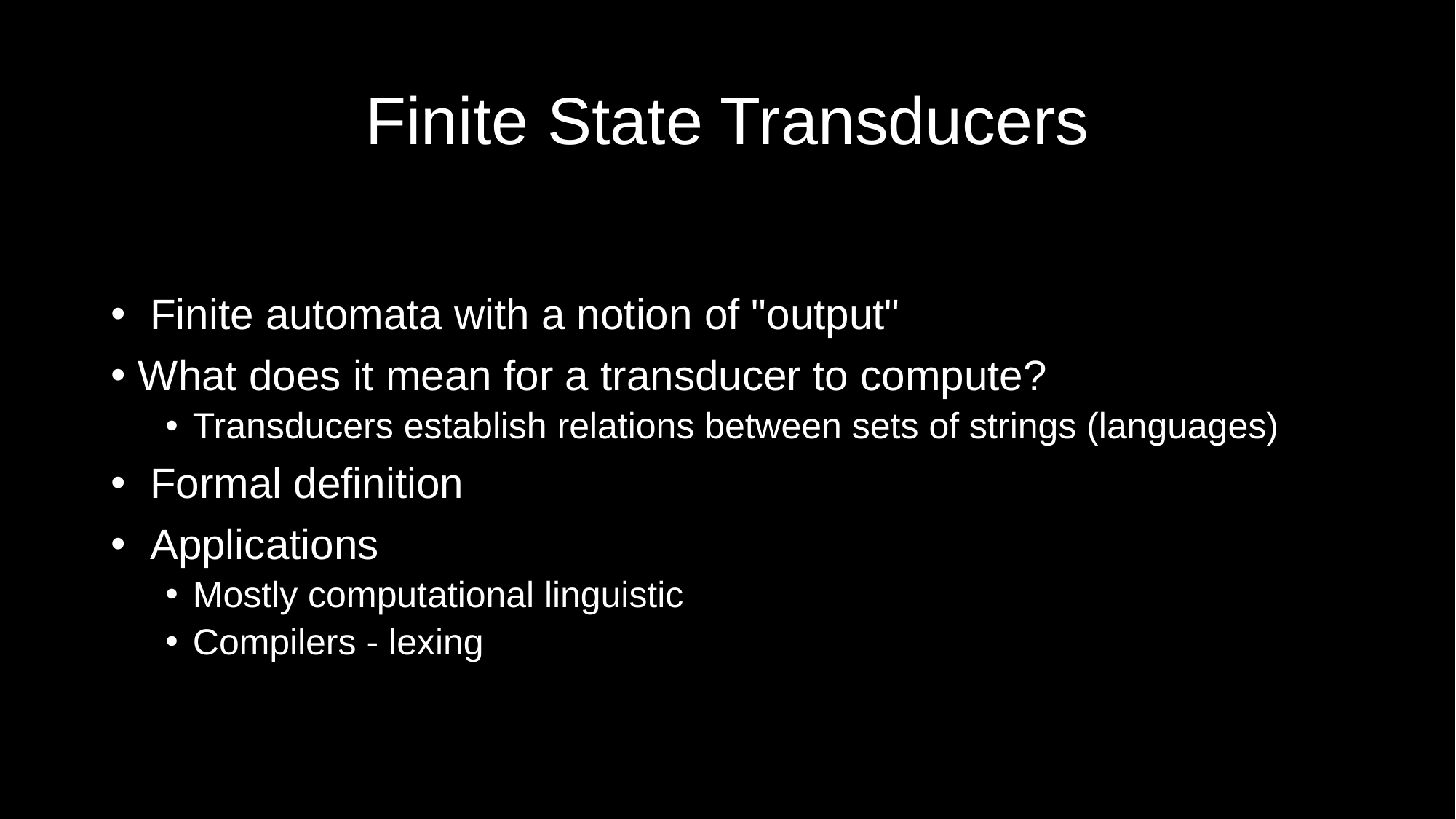

# Finite State Transducers
 Finite automata with a notion of "output"
What does it mean for a transducer to compute?
Transducers establish relations between sets of strings (languages)
 Formal definition
 Applications
Mostly computational linguistic
Compilers - lexing